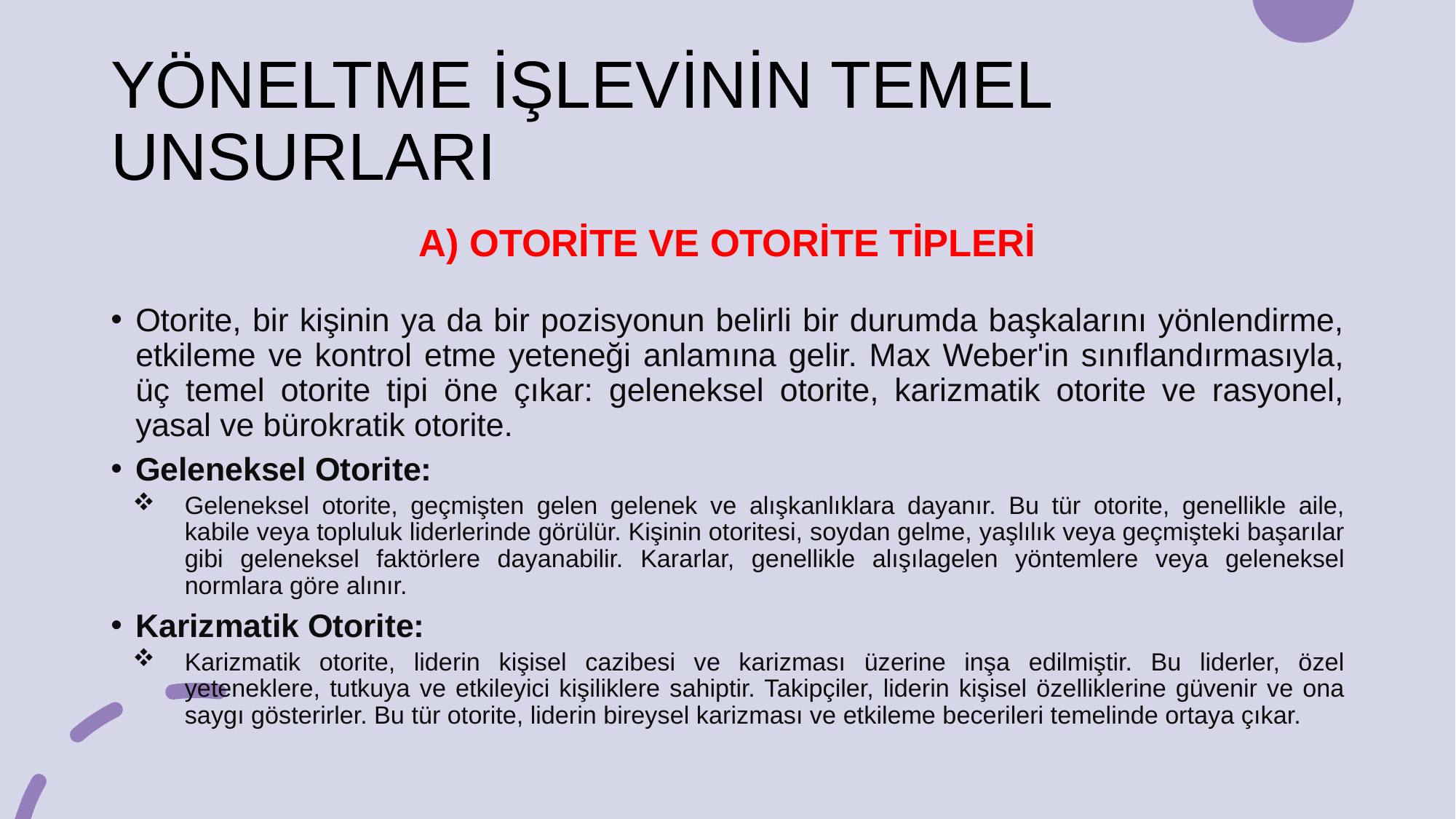

# YÖNELTME İŞLEVİNİN TEMEL UNSURLARI
A) OTORİTE VE OTORİTE TİPLERİ

Otorite, bir kişinin ya da bir pozisyonun belirli bir durumda başkalarını yönlendirme, etkileme ve kontrol etme yeteneği anlamına gelir. Max Weber'in sınıflandırmasıyla, üç temel otorite tipi öne çıkar: geleneksel otorite, karizmatik otorite ve rasyonel, yasal ve bürokratik otorite.
Geleneksel Otorite:
Geleneksel otorite, geçmişten gelen gelenek ve alışkanlıklara dayanır. Bu tür otorite, genellikle aile, kabile veya topluluk liderlerinde görülür. Kişinin otoritesi, soydan gelme, yaşlılık veya geçmişteki başarılar gibi geleneksel faktörlere dayanabilir. Kararlar, genellikle alışılagelen yöntemlere veya geleneksel normlara göre alınır.
Karizmatik Otorite:
Karizmatik otorite, liderin kişisel cazibesi ve karizması üzerine inşa edilmiştir. Bu liderler, özel yeteneklere, tutkuya ve etkileyici kişiliklere sahiptir. Takipçiler, liderin kişisel özelliklerine güvenir ve ona saygı gösterirler. Bu tür otorite, liderin bireysel karizması ve etkileme becerileri temelinde ortaya çıkar.